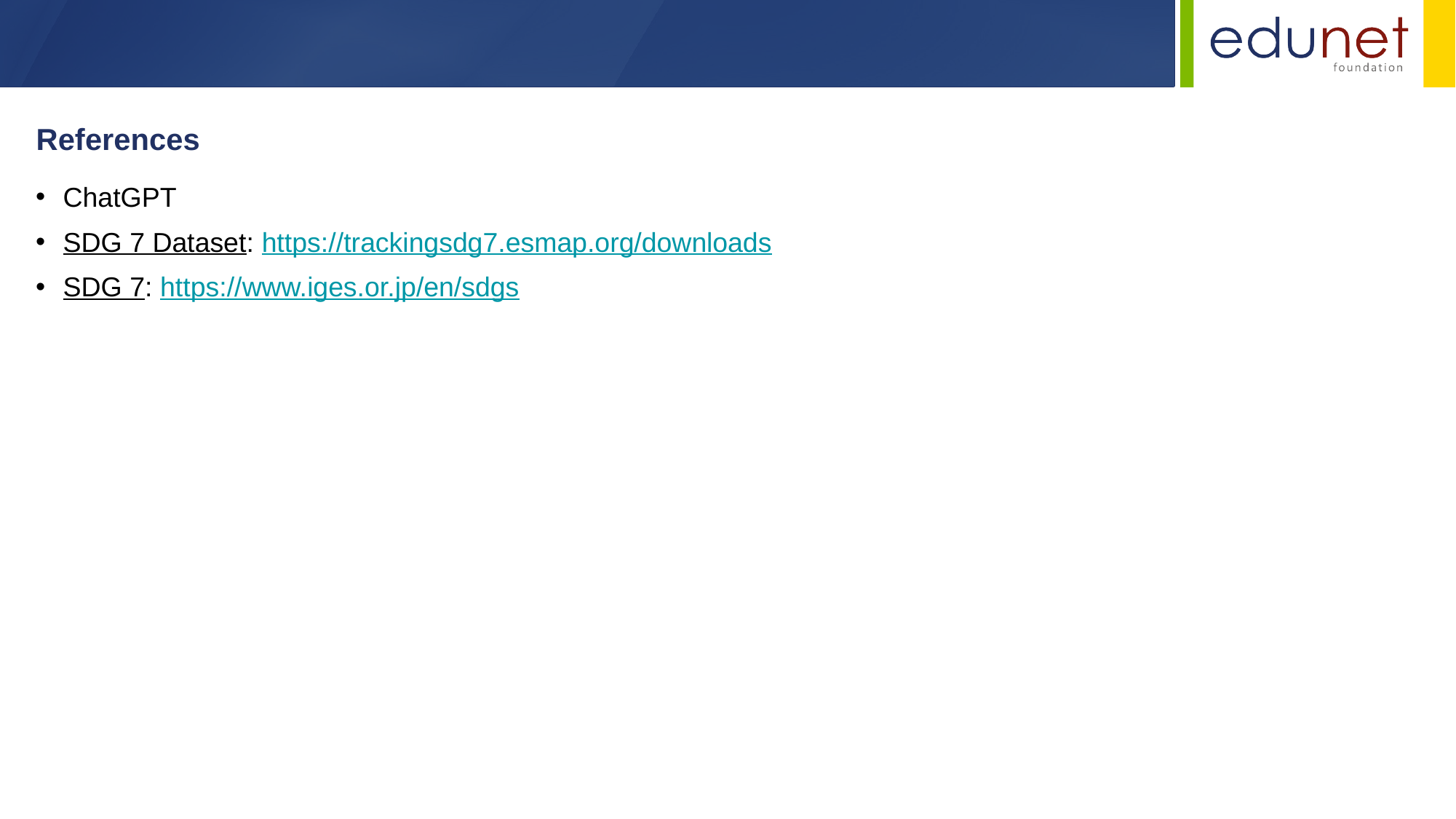

References
ChatGPT
SDG 7 Dataset: https://trackingsdg7.esmap.org/downloads
SDG 7: https://www.iges.or.jp/en/sdgs